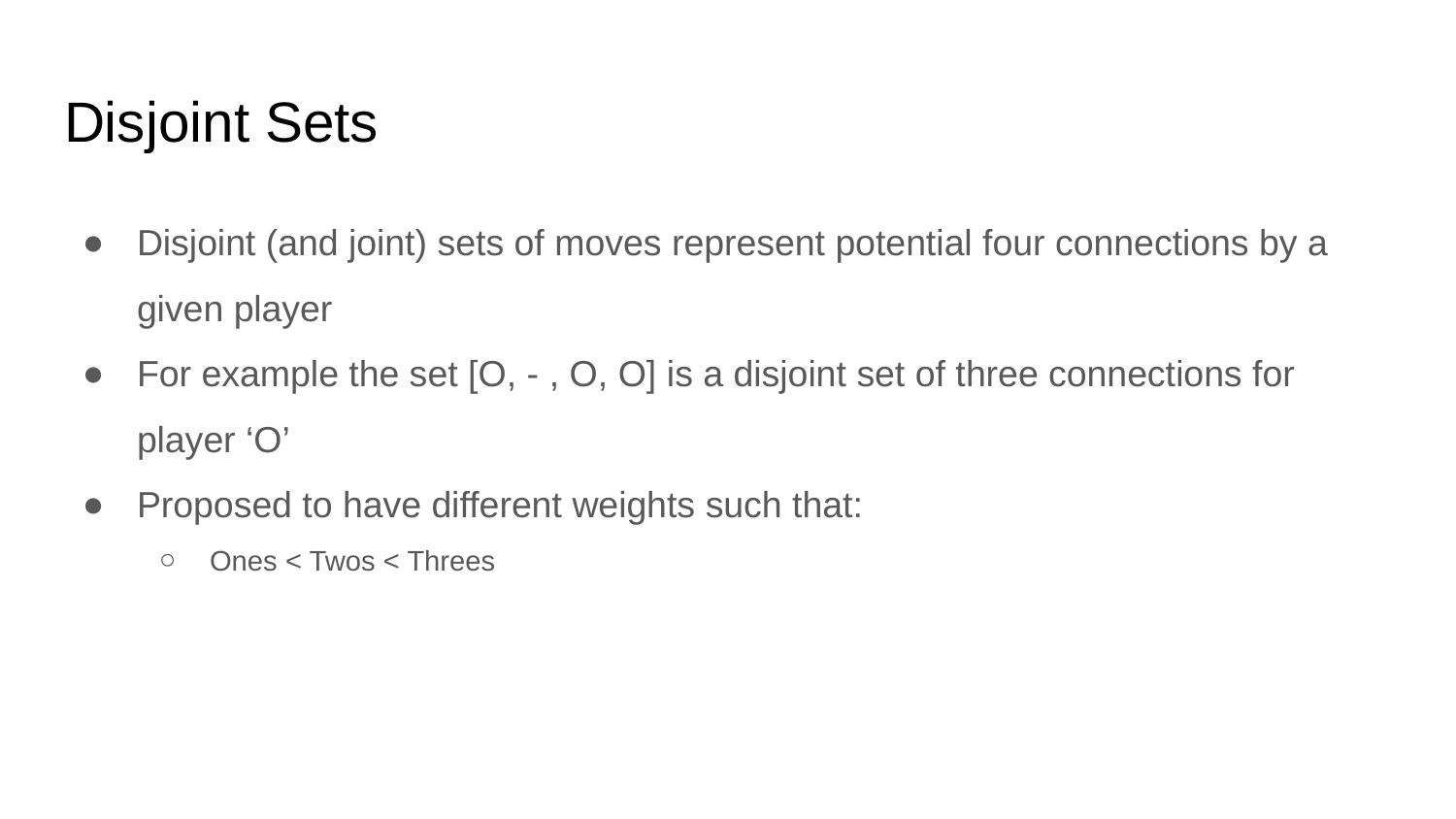

# Disjoint Sets
Disjoint (and joint) sets of moves represent potential four connections by a given player
For example the set [O, - , O, O] is a disjoint set of three connections for player ‘O’
Proposed to have different weights such that:
Ones < Twos < Threes